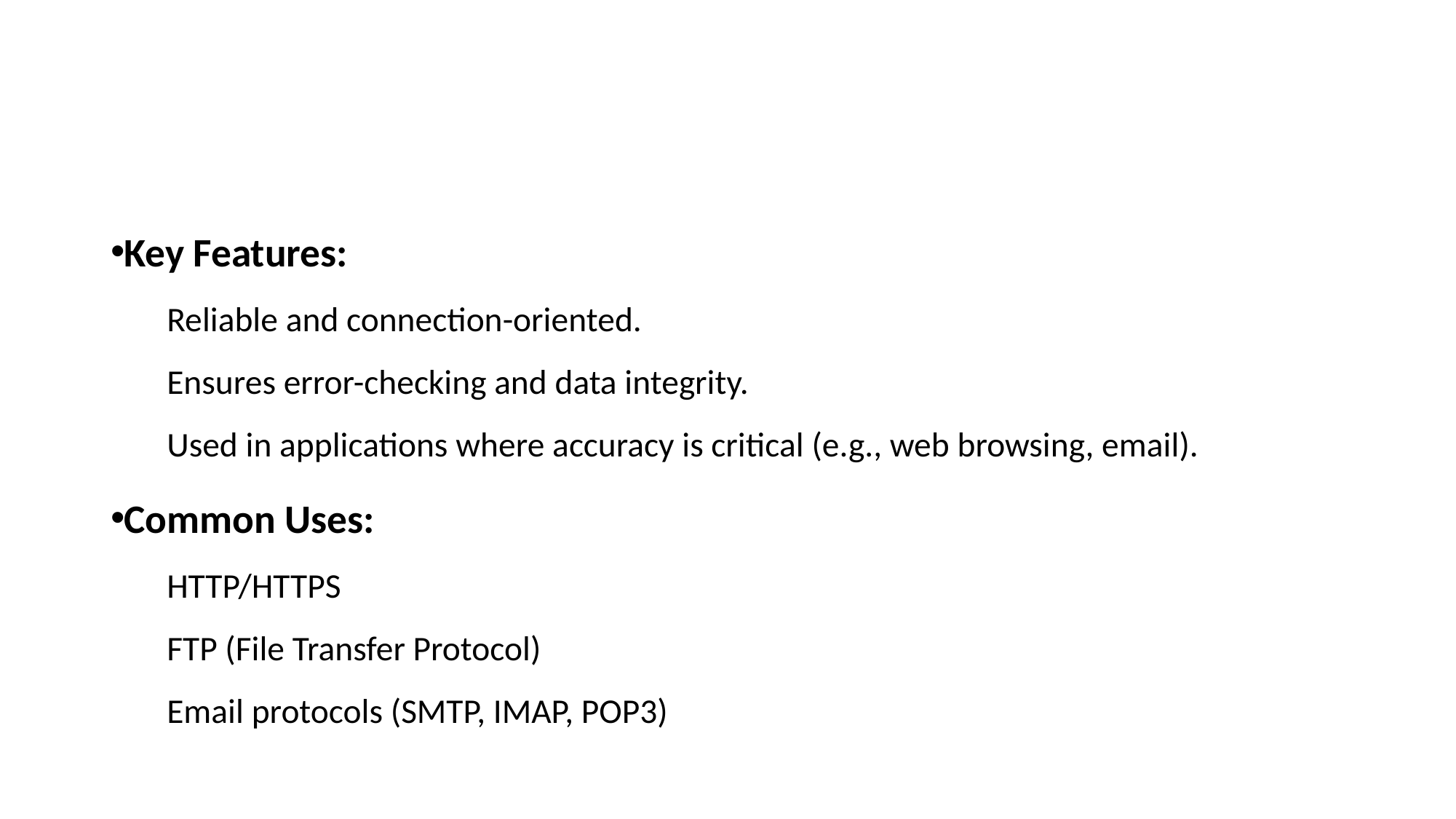

Key Features:
Reliable and connection-oriented.
Ensures error-checking and data integrity.
Used in applications where accuracy is critical (e.g., web browsing, email).
Common Uses:
HTTP/HTTPS
FTP (File Transfer Protocol)
Email protocols (SMTP, IMAP, POP3)